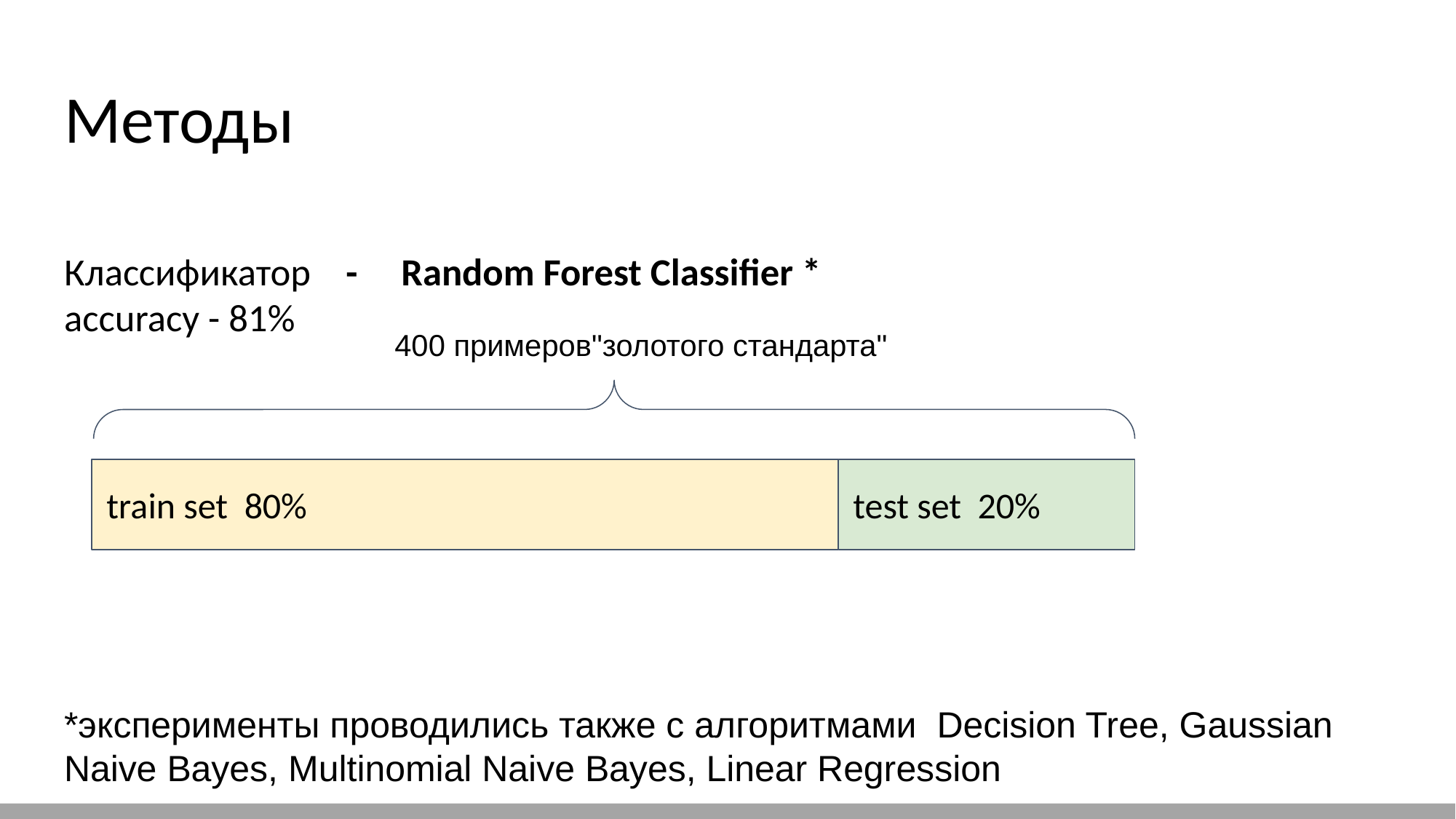

# Методы
Классификатор    -     Random Forest Classifier *
accuracy - 81%

400 примеров"золотого стандарта"
train set  80%
test set  20%
*эксперименты проводились также с алгоритмами  Decision Tree, Gaussian Naive Bayes, Multinomial Naive Bayes, Linear Regression